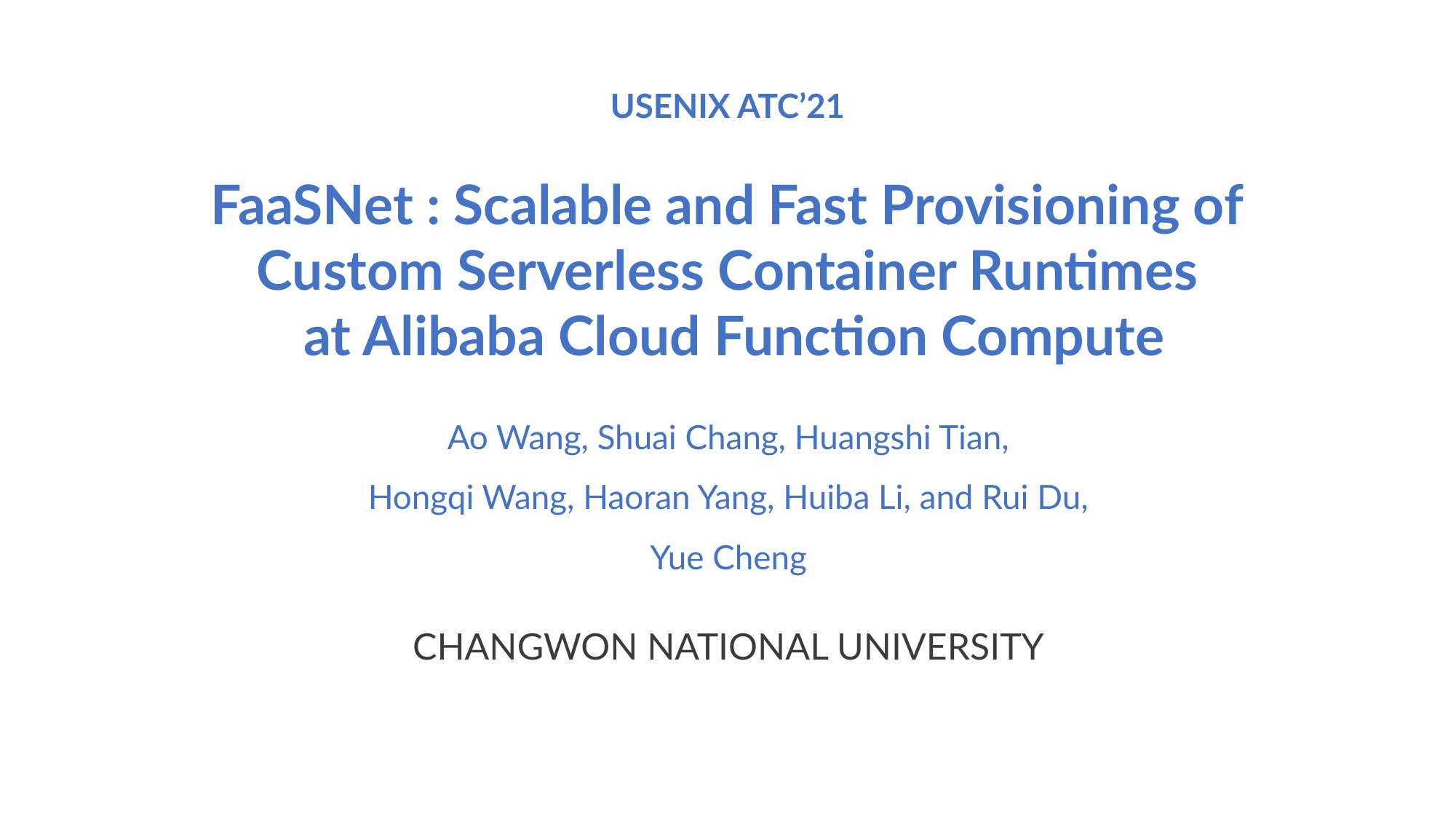

USENIX ATC’21
FaaSNet : Scalable and Fast Provisioning of
Custom Serverless Container Runtimes
 at Alibaba Cloud Function Compute
Ao Wang, Shuai Chang, Huangshi Tian,
Hongqi Wang, Haoran Yang, Huiba Li, and Rui Du,
Yue Cheng
CHANGWON NATIONAL UNIVERSITY